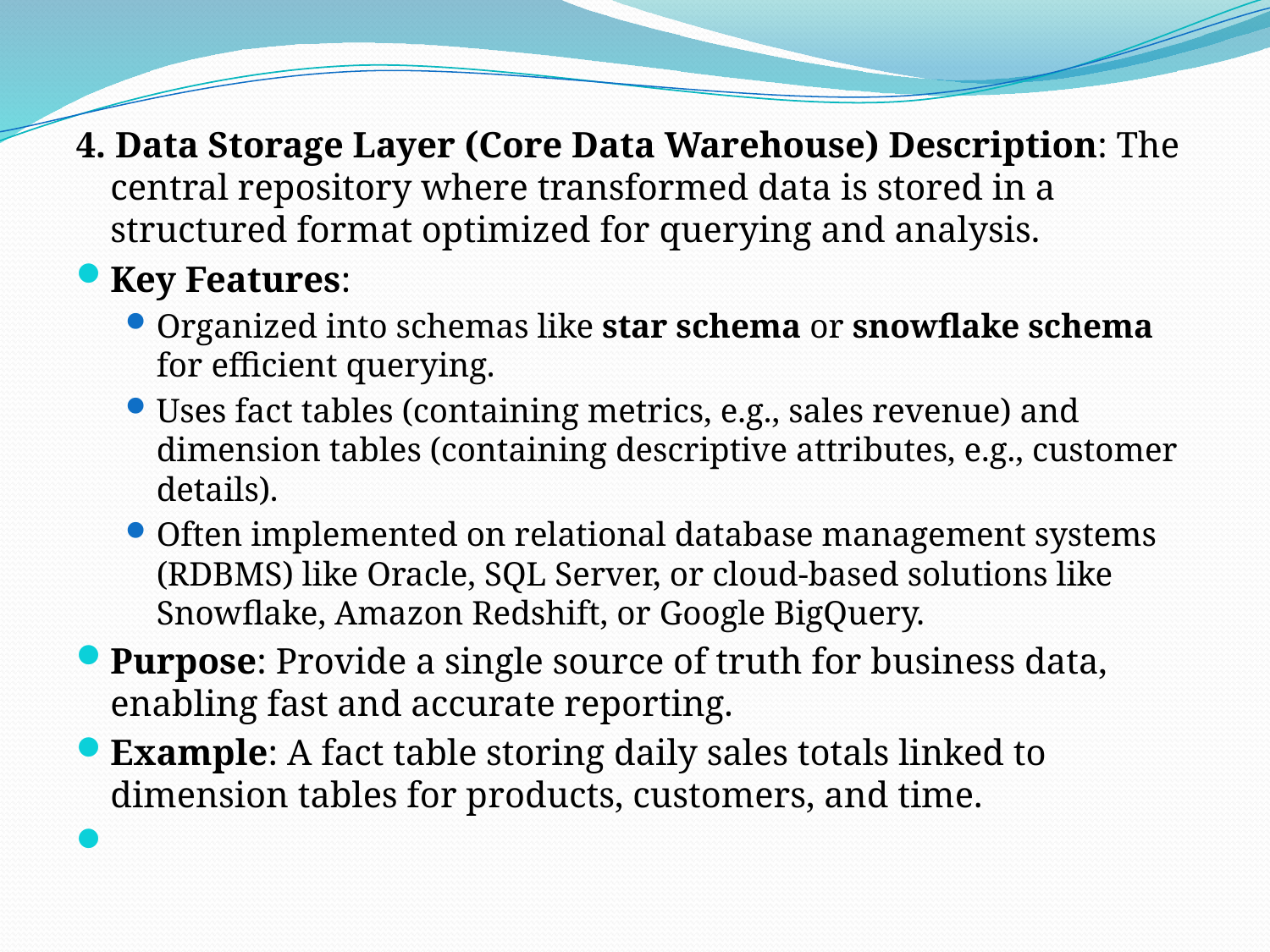

4. Data Storage Layer (Core Data Warehouse) Description: The central repository where transformed data is stored in a structured format optimized for querying and analysis.
Key Features:
Organized into schemas like star schema or snowflake schema for efficient querying.
Uses fact tables (containing metrics, e.g., sales revenue) and dimension tables (containing descriptive attributes, e.g., customer details).
Often implemented on relational database management systems (RDBMS) like Oracle, SQL Server, or cloud-based solutions like Snowflake, Amazon Redshift, or Google BigQuery.
Purpose: Provide a single source of truth for business data, enabling fast and accurate reporting.
Example: A fact table storing daily sales totals linked to dimension tables for products, customers, and time.